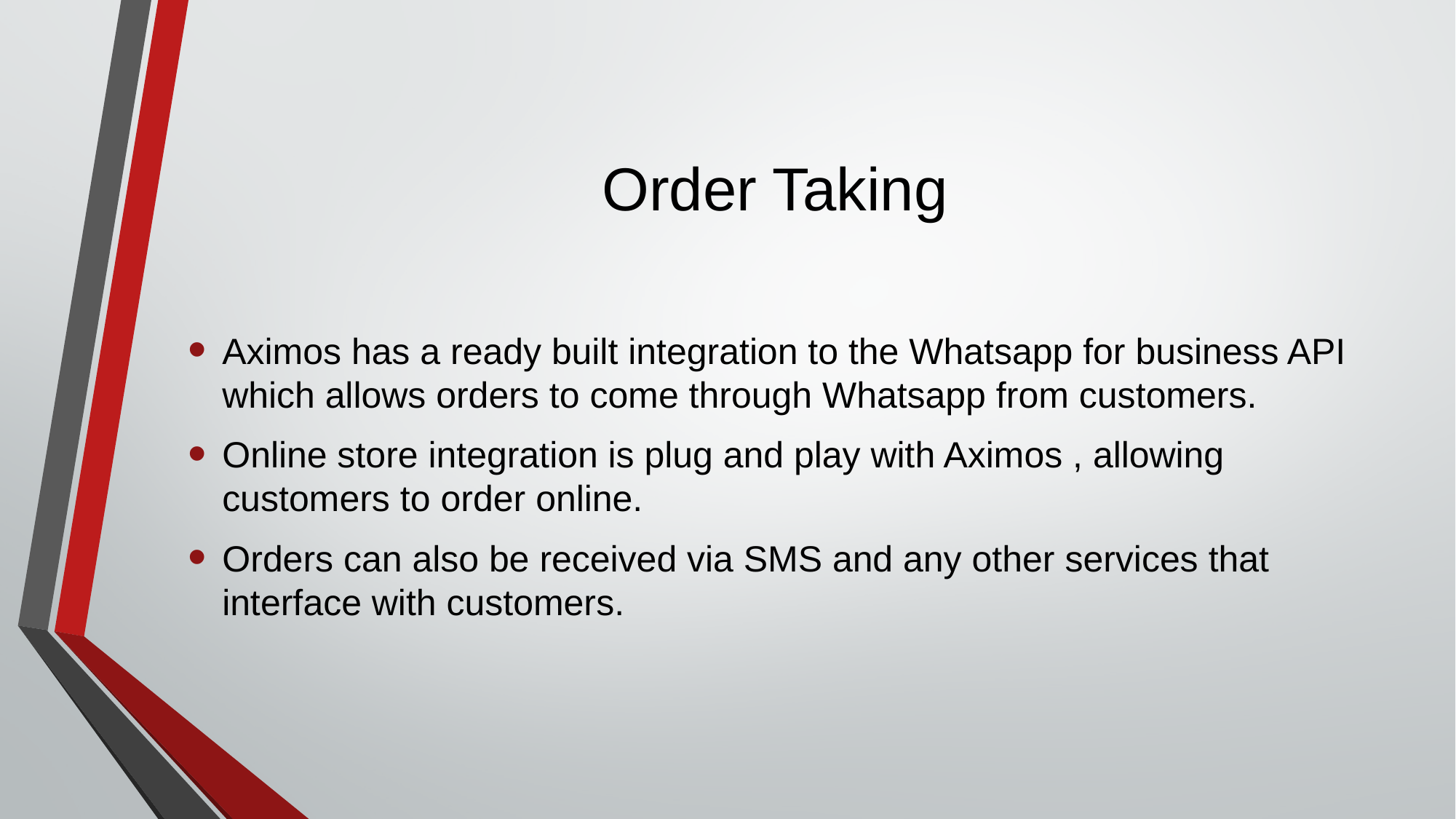

# Order Taking
Aximos has a ready built integration to the Whatsapp for business API which allows orders to come through Whatsapp from customers.
Online store integration is plug and play with Aximos , allowing customers to order online.
Orders can also be received via SMS and any other services that interface with customers.